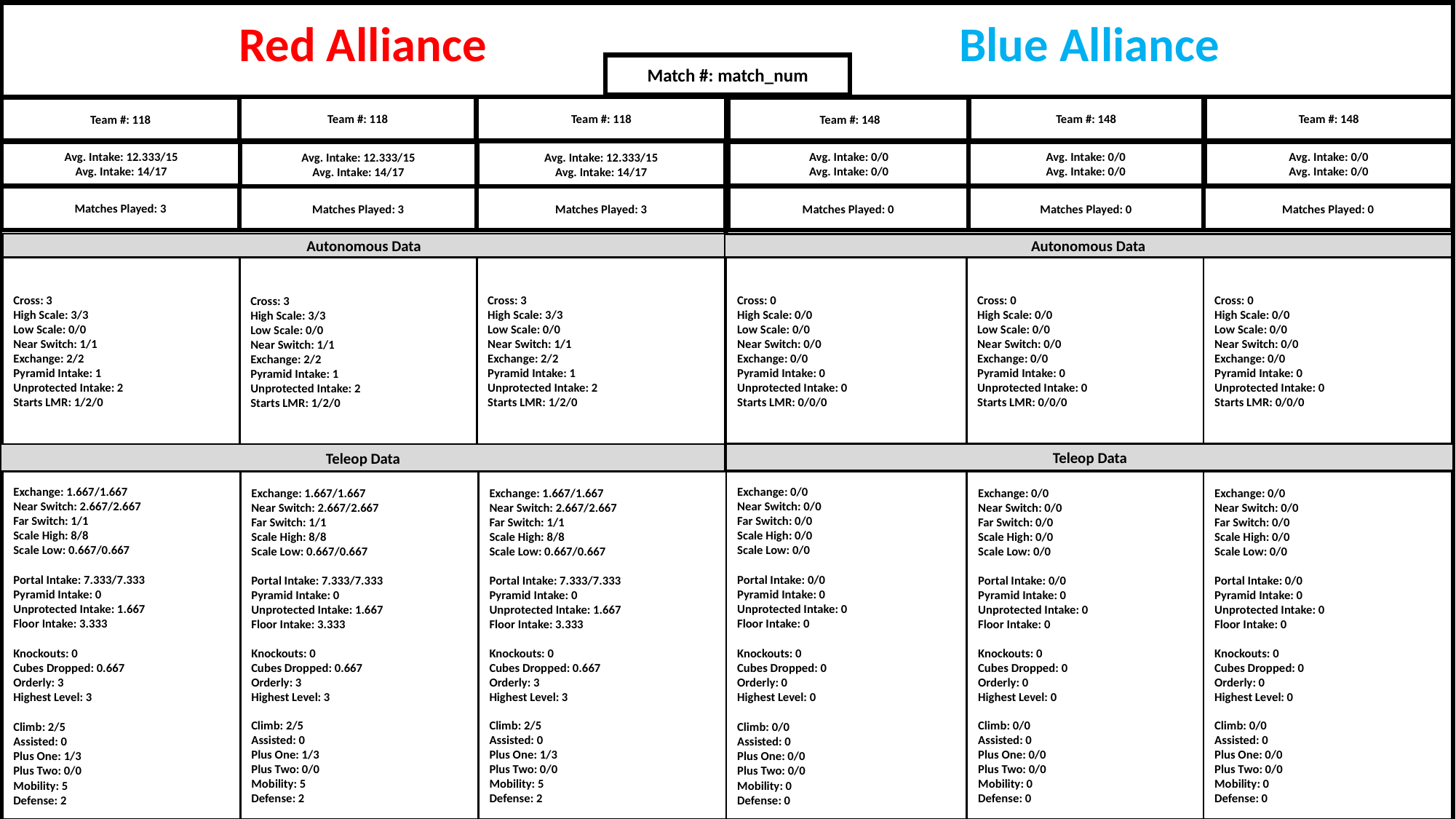

Red Alliance
Blue Alliance
Team #: 148
Team #: 148
Team #: 118
Team #: 118
Team #: 148
Team #: 118
Avg. Intake: 12.333/15
Avg. Intake: 14/17
Avg. Intake: 12.333/15
Avg. Intake: 14/17
Avg. Intake: 0/0
Avg. Intake: 0/0
Avg. Intake: 0/0
Avg. Intake: 0/0
Avg. Intake: 0/0
Avg. Intake: 0/0
Avg. Intake: 12.333/15
Avg. Intake: 14/17
Autonomous Data
Autonomous Data
Cross: 3
High Scale: 3/3
Low Scale: 0/0
Near Switch: 1/1
Exchange: 2/2
Pyramid Intake: 1
Unprotected Intake: 2
Starts LMR: 1/2/0
Cross: 3
High Scale: 3/3
Low Scale: 0/0
Near Switch: 1/1
Exchange: 2/2
Pyramid Intake: 1
Unprotected Intake: 2
Starts LMR: 1/2/0
Cross: 3
High Scale: 3/3
Low Scale: 0/0
Near Switch: 1/1
Exchange: 2/2
Pyramid Intake: 1
Unprotected Intake: 2
Starts LMR: 1/2/0
Cross: 0
High Scale: 0/0
Low Scale: 0/0
Near Switch: 0/0
Exchange: 0/0
Pyramid Intake: 0
Unprotected Intake: 0
Starts LMR: 0/0/0
Cross: 0
High Scale: 0/0
Low Scale: 0/0
Near Switch: 0/0
Exchange: 0/0
Pyramid Intake: 0
Unprotected Intake: 0
Starts LMR: 0/0/0
Cross: 0
High Scale: 0/0
Low Scale: 0/0
Near Switch: 0/0
Exchange: 0/0
Pyramid Intake: 0
Unprotected Intake: 0
Starts LMR: 0/0/0
Teleop Data
Teleop Data
Exchange: 0/0
Near Switch: 0/0
Far Switch: 0/0
Scale High: 0/0
Scale Low: 0/0

Portal Intake: 0/0
Pyramid Intake: 0
Unprotected Intake: 0
Floor Intake: 0

Knockouts: 0
Cubes Dropped: 0
Orderly: 0
Highest Level: 0

Climb: 0/0
Assisted: 0
Plus One: 0/0
Plus Two: 0/0
Mobility: 0
Defense: 0
Exchange: 1.667/1.667
Near Switch: 2.667/2.667
Far Switch: 1/1
Scale High: 8/8
Scale Low: 0.667/0.667

Portal Intake: 7.333/7.333
Pyramid Intake: 0
Unprotected Intake: 1.667
Floor Intake: 3.333

Knockouts: 0
Cubes Dropped: 0.667
Orderly: 3
Highest Level: 3

Climb: 2/5
Assisted: 0
Plus One: 1/3
Plus Two: 0/0
Mobility: 5
Defense: 2
Exchange: 0/0
Near Switch: 0/0
Far Switch: 0/0
Scale High: 0/0
Scale Low: 0/0

Portal Intake: 0/0
Pyramid Intake: 0
Unprotected Intake: 0
Floor Intake: 0

Knockouts: 0
Cubes Dropped: 0
Orderly: 0
Highest Level: 0

Climb: 0/0
Assisted: 0
Plus One: 0/0
Plus Two: 0/0
Mobility: 0
Defense: 0
Exchange: 0/0
Near Switch: 0/0
Far Switch: 0/0
Scale High: 0/0
Scale Low: 0/0

Portal Intake: 0/0
Pyramid Intake: 0
Unprotected Intake: 0
Floor Intake: 0

Knockouts: 0
Cubes Dropped: 0
Orderly: 0
Highest Level: 0

Climb: 0/0
Assisted: 0
Plus One: 0/0
Plus Two: 0/0
Mobility: 0
Defense: 0
Exchange: 1.667/1.667
Near Switch: 2.667/2.667
Far Switch: 1/1
Scale High: 8/8
Scale Low: 0.667/0.667

Portal Intake: 7.333/7.333
Pyramid Intake: 0
Unprotected Intake: 1.667
Floor Intake: 3.333

Knockouts: 0
Cubes Dropped: 0.667
Orderly: 3
Highest Level: 3

Climb: 2/5
Assisted: 0
Plus One: 1/3
Plus Two: 0/0
Mobility: 5
Defense: 2
Exchange: 1.667/1.667
Near Switch: 2.667/2.667
Far Switch: 1/1
Scale High: 8/8
Scale Low: 0.667/0.667

Portal Intake: 7.333/7.333
Pyramid Intake: 0
Unprotected Intake: 1.667
Floor Intake: 3.333

Knockouts: 0
Cubes Dropped: 0.667
Orderly: 3
Highest Level: 3

Climb: 2/5
Assisted: 0
Plus One: 1/3
Plus Two: 0/0
Mobility: 5
Defense: 2
Match #: match_num
Matches Played: 3
Matches Played: 3
Matches Played: 3
Matches Played: 0
Matches Played: 0
Matches Played: 0
Menu